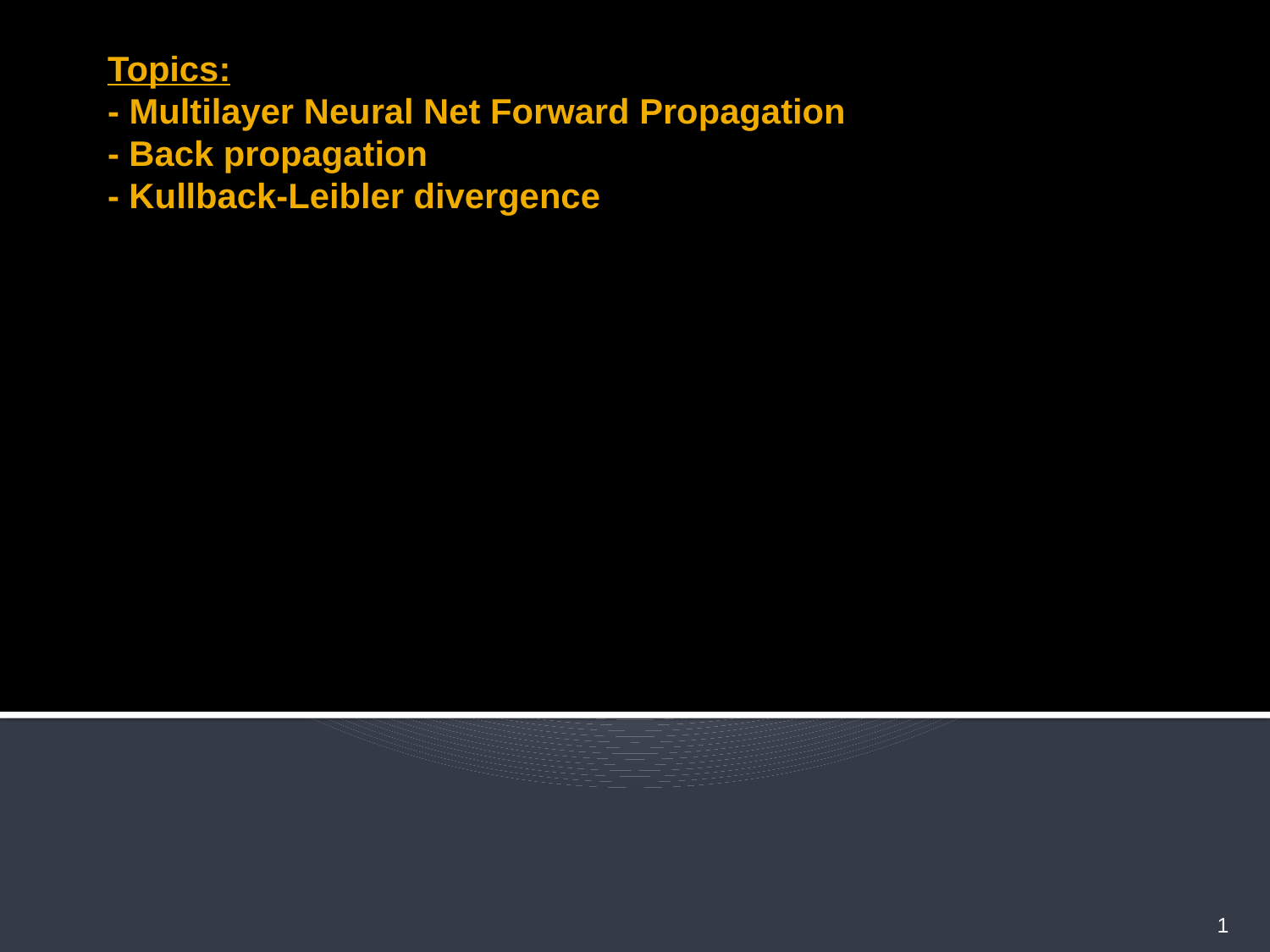

# Topics: - Multilayer Neural Net Forward Propagation - Back propagation - Kullback-Leibler divergence
1